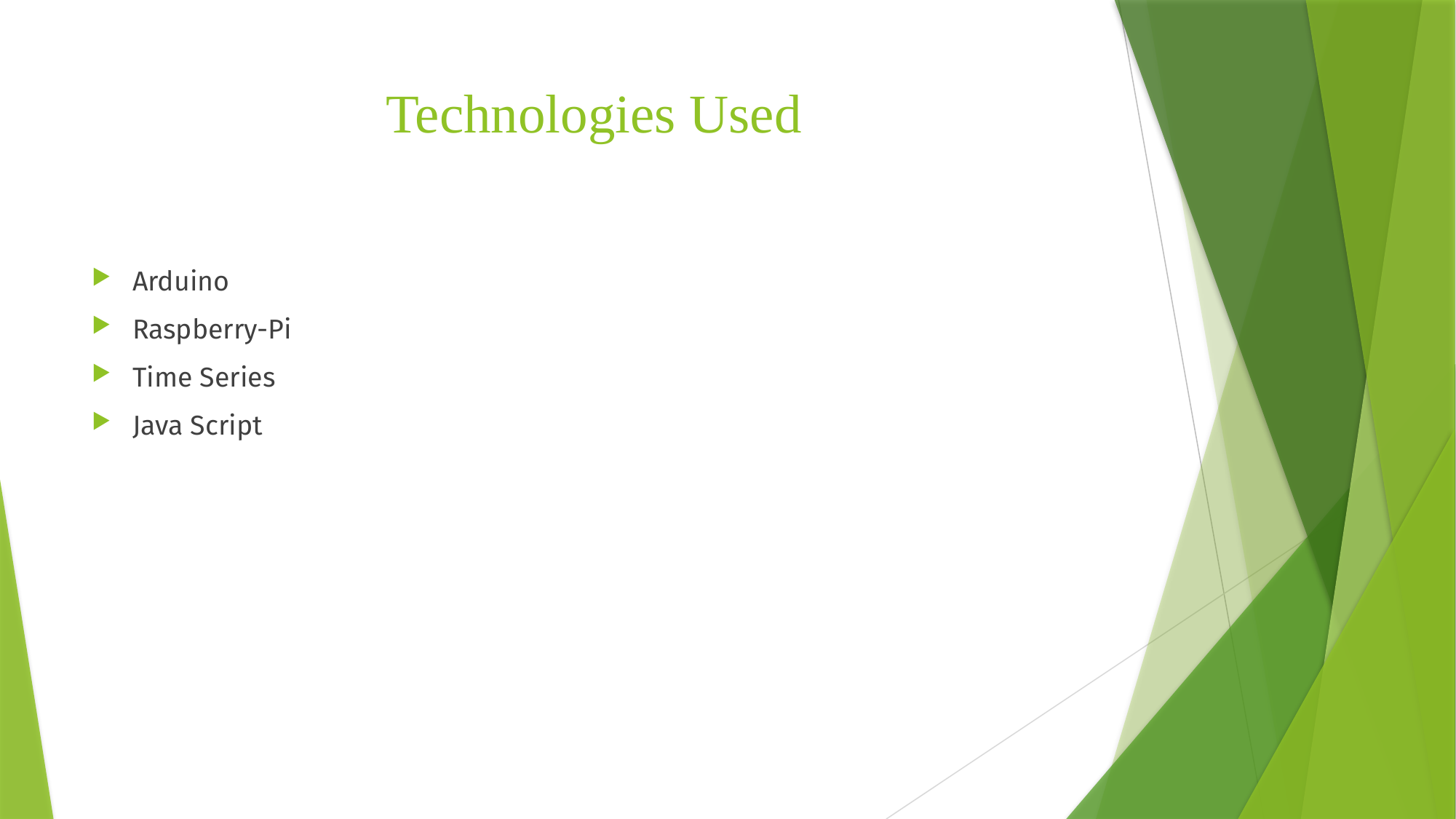

# Technologies Used
Arduino
Raspberry-Pi
Time Series
Java Script